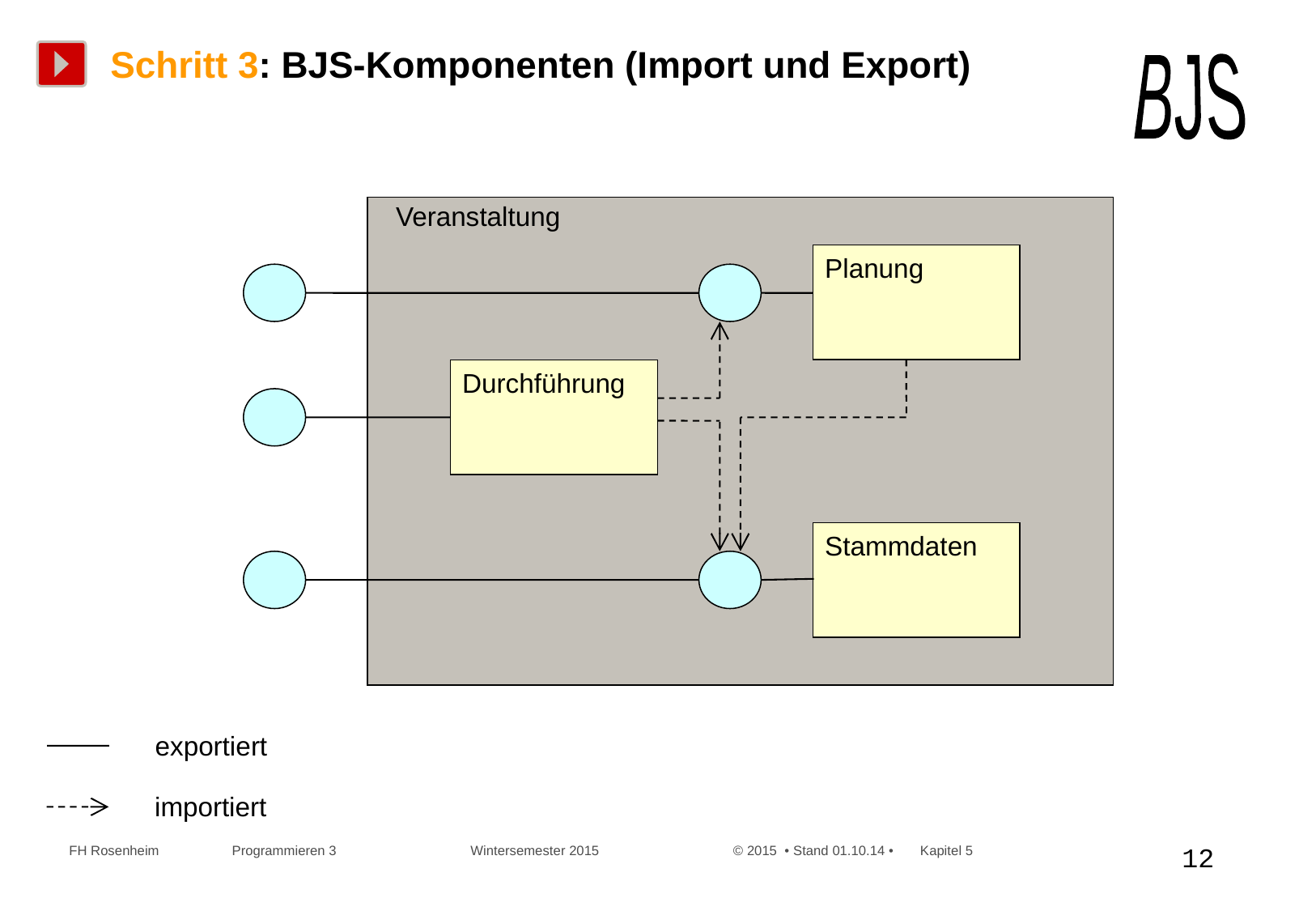

# Schritt 3: BJS-Komponenten (Import und Export)
BJS
Veranstaltung

Planung

Durchführung

Stammdaten

exportiert

importiert

     FH Rosenheim                   Programmieren 3                                   Wintersemester 2015                                   © 2015  • Stand 01.10.14 •       Kapitel 5